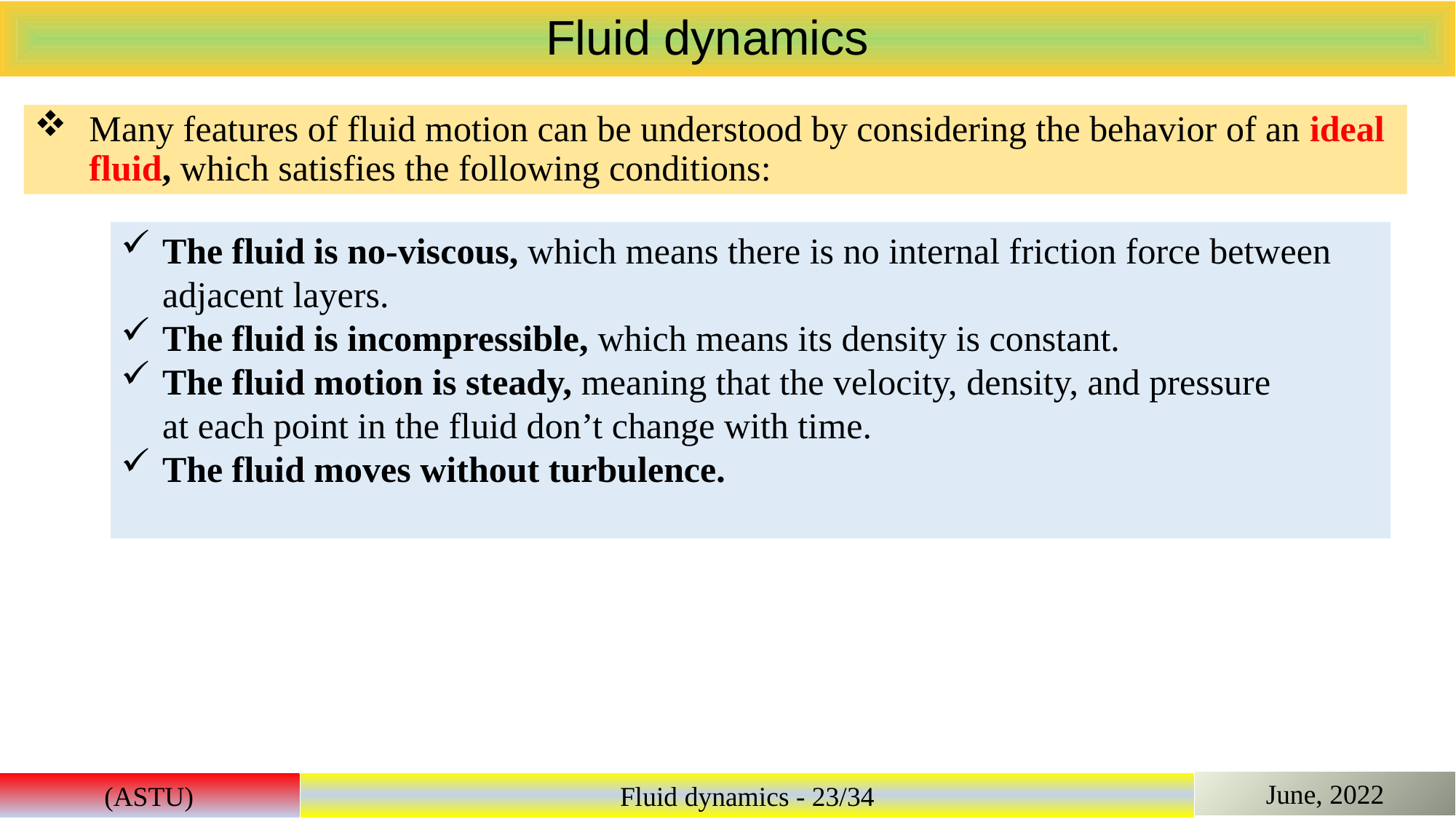

Fluid dynamics
Many features of fluid motion can be understood by considering the behavior of an ideal fluid, which satisfies the following conditions:
The fluid is no-viscous, which means there is no internal friction force between adjacent layers.
The fluid is incompressible, which means its density is constant.
The fluid motion is steady, meaning that the velocity, density, and pressure
at each point in the fluid don’t change with time.
The fluid moves without turbulence.
June, 2022
(ASTU)
Fluid dynamics - 23/34